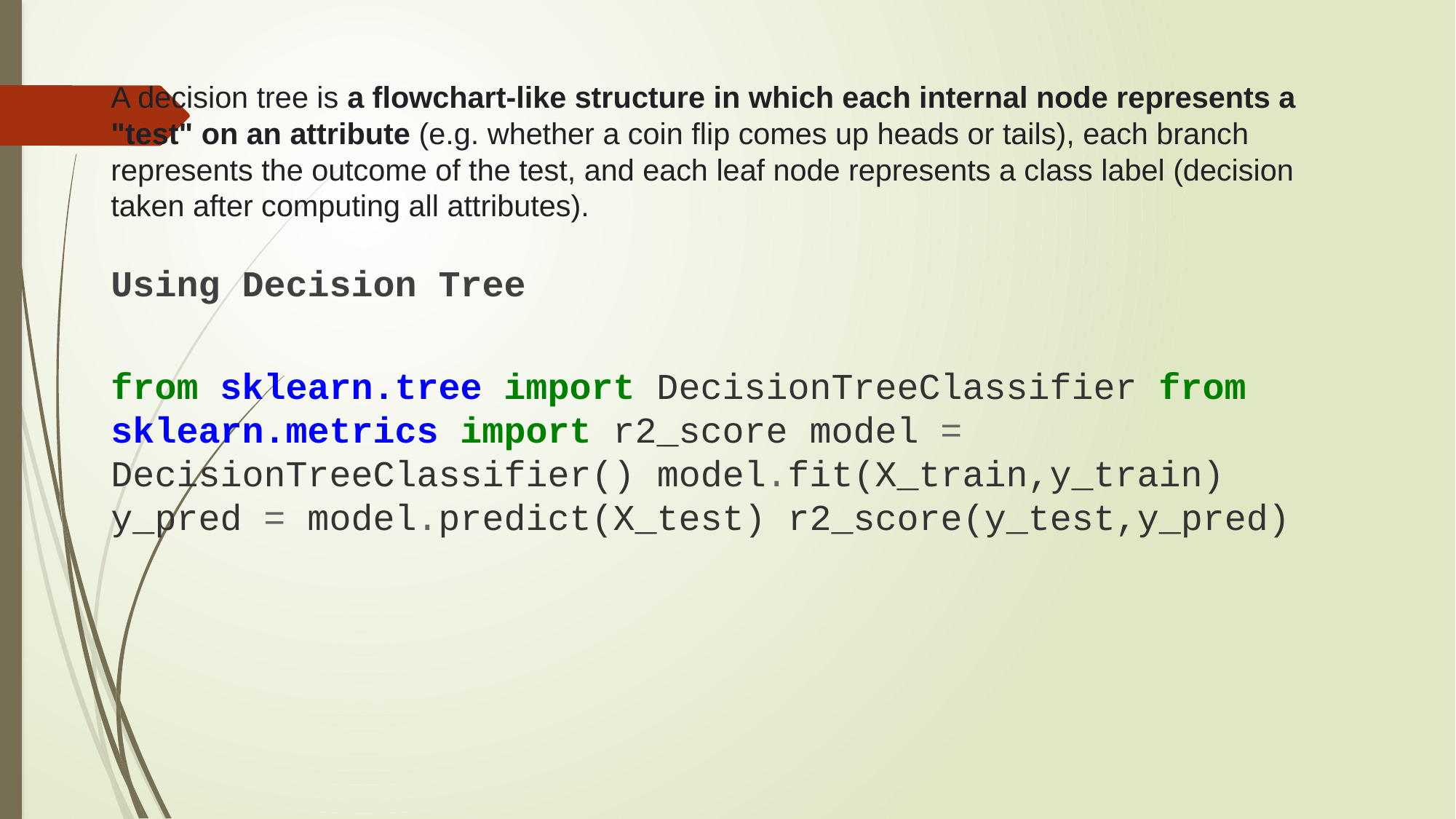

# A decision tree is a flowchart-like structure in which each internal node represents a "test" on an attribute (e.g. whether a coin flip comes up heads or tails), each branch represents the outcome of the test, and each leaf node represents a class label (decision taken after computing all attributes).
Using Decision Tree
from sklearn.tree import DecisionTreeClassifier from sklearn.metrics import r2_score model = DecisionTreeClassifier() model.fit(X_train,y_train) y_pred = model.predict(X_test) r2_score(y_test,y_pred)